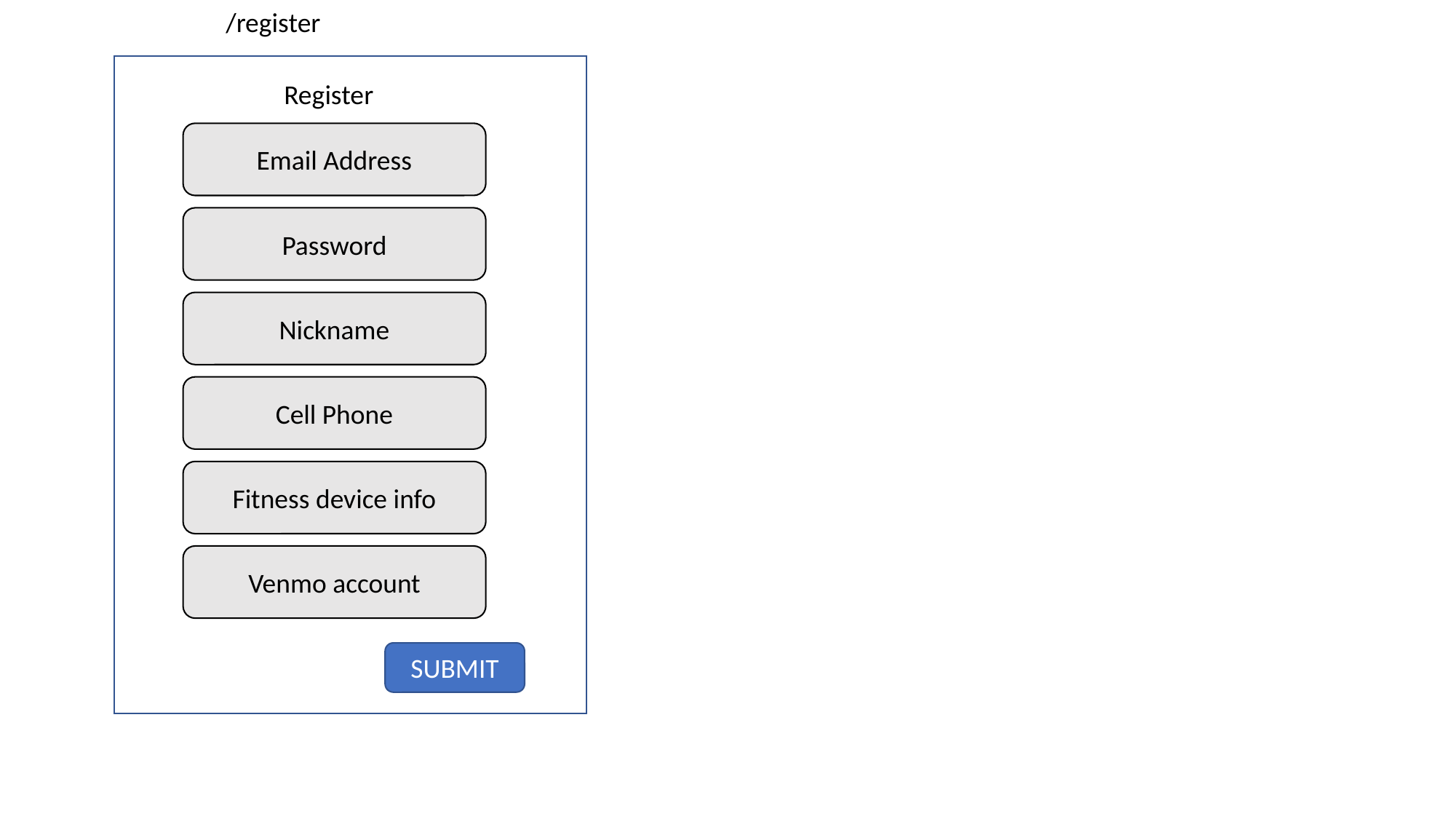

/register

Register
Email Address
Password
Nickname
Cell Phone
Fitness device info
Venmo account
SUBMIT